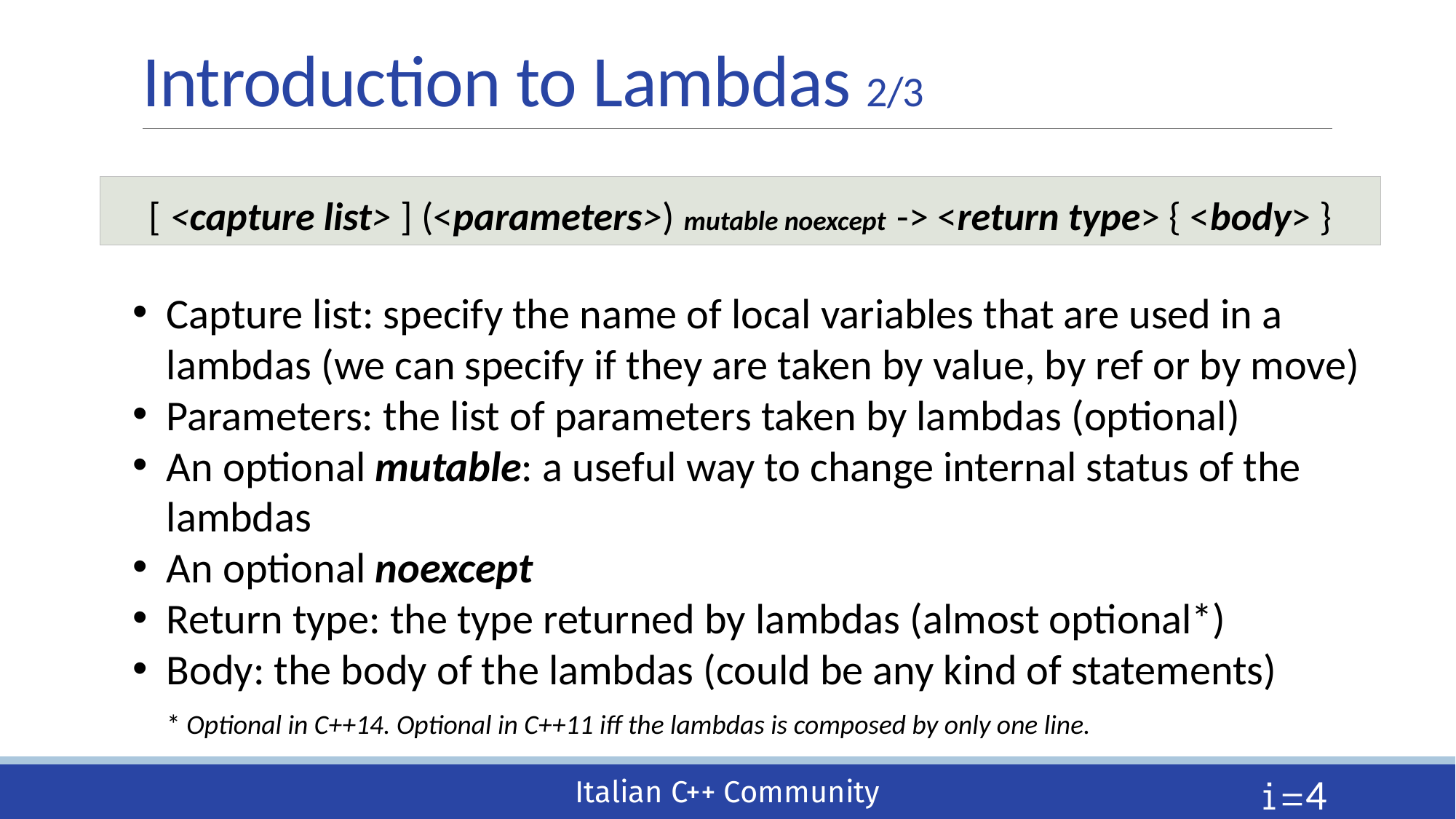

# Introduction to Lambdas 2/3
[ <capture list> ] (<parameters>) mutable noexcept -> <return type> { <body> }
Capture list: specify the name of local variables that are used in a lambdas (we can specify if they are taken by value, by ref or by move)
Parameters: the list of parameters taken by lambdas (optional)
An optional mutable: a useful way to change internal status of the lambdas
An optional noexcept
Return type: the type returned by lambdas (almost optional*)
Body: the body of the lambdas (could be any kind of statements)
* Optional in C++14. Optional in C++11 iff the lambdas is composed by only one line.
i=4